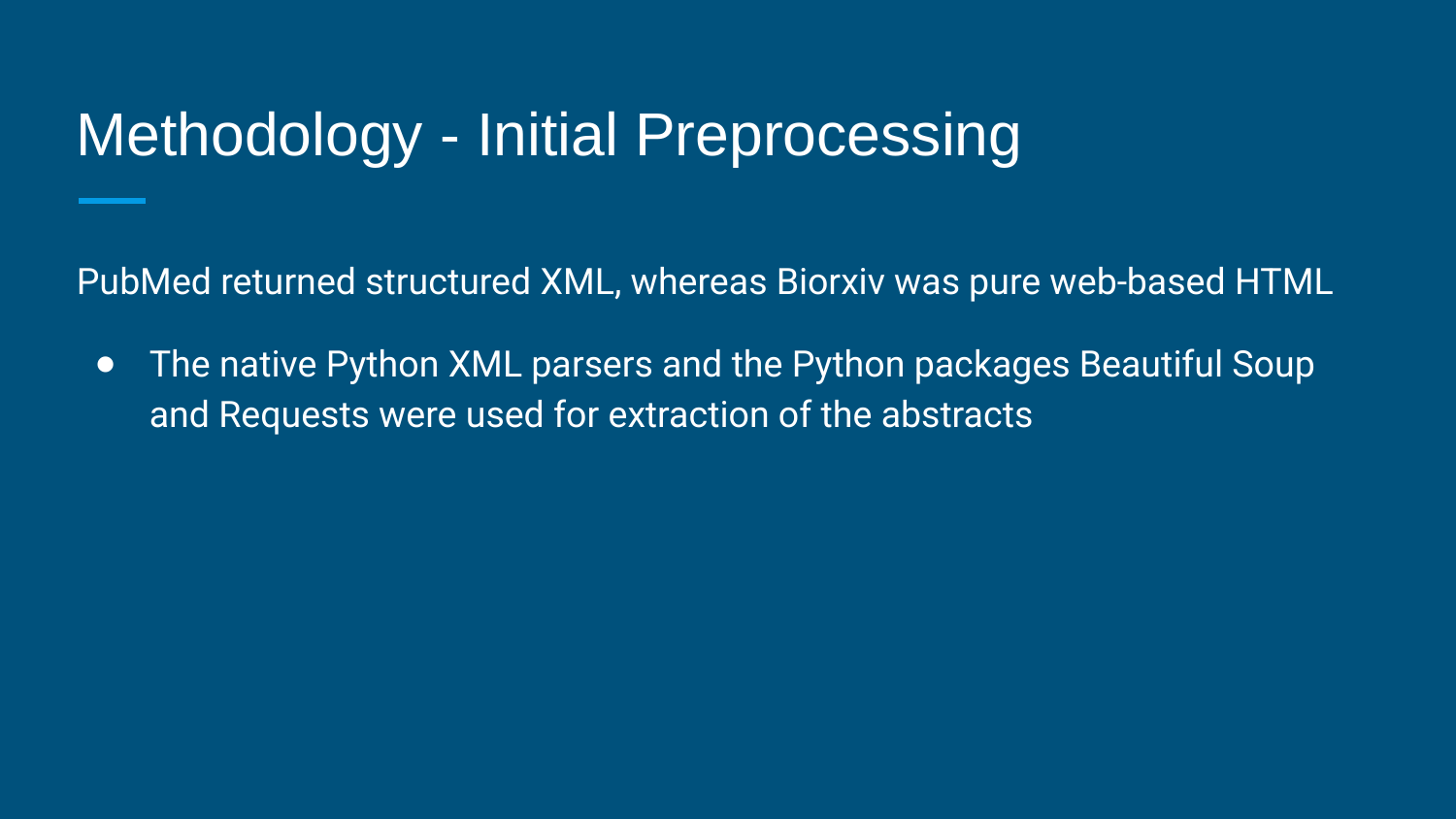

# Methodology - Initial Preprocessing
PubMed returned structured XML, whereas Biorxiv was pure web-based HTML
The native Python XML parsers and the Python packages Beautiful Soup and Requests were used for extraction of the abstracts